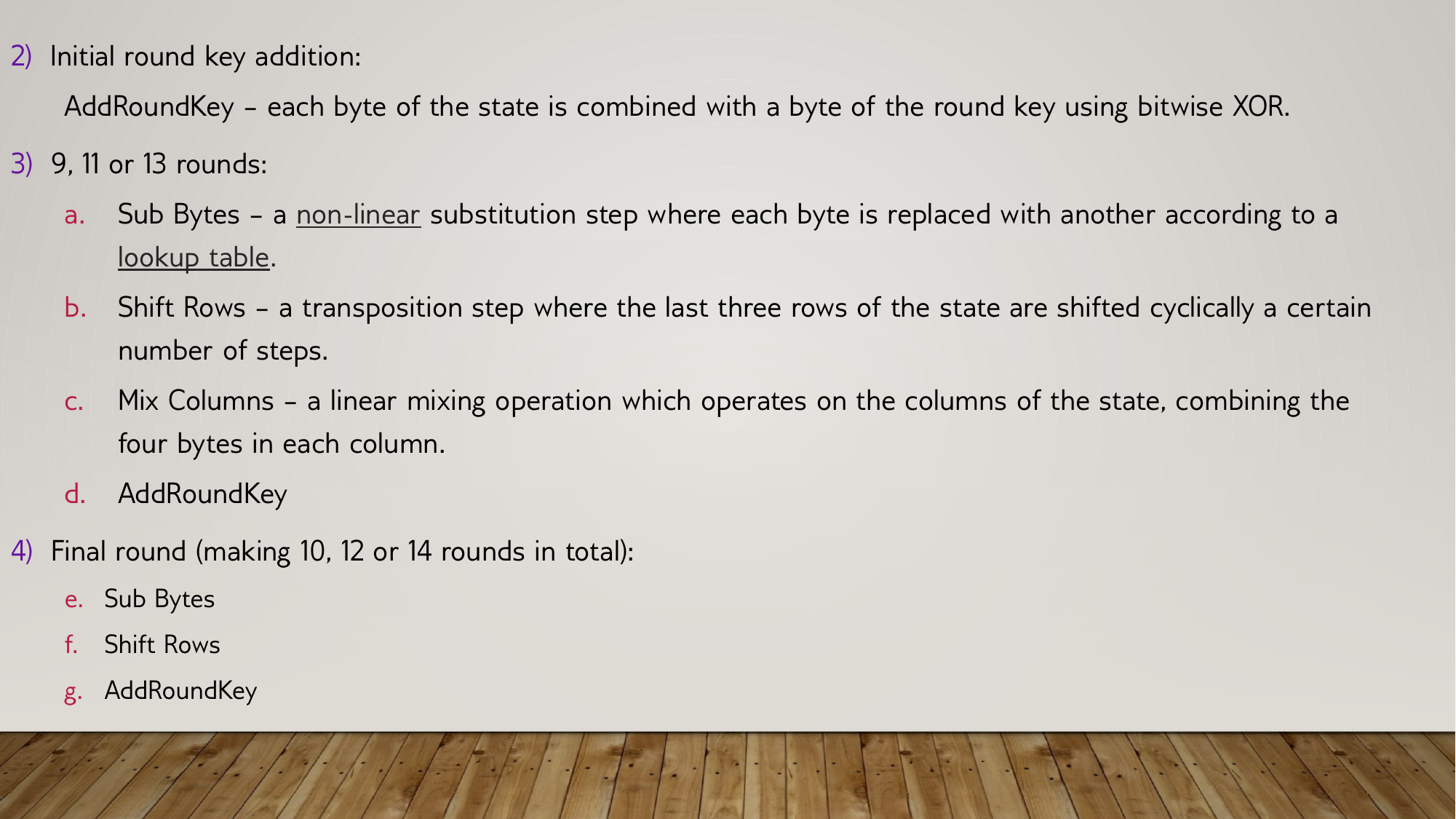

2)  Initial round key addition:
AddRoundKey – each byte of the state is combined with a byte of the round key using bitwise XOR.
3)  9, 11 or 13 rounds:
Sub Bytes – a non-linear substitution step where each byte is replaced with another according to a lookup table.
Shift Rows – a transposition step where the last three rows of the state are shifted cyclically a certain number of steps.
Mix Columns – a linear mixing operation which operates on the columns of the state, combining the four bytes in each column.
AddRoundKey
4)  Final round (making 10, 12 or 14 rounds in total):
Sub Bytes
Shift Rows
AddRoundKey